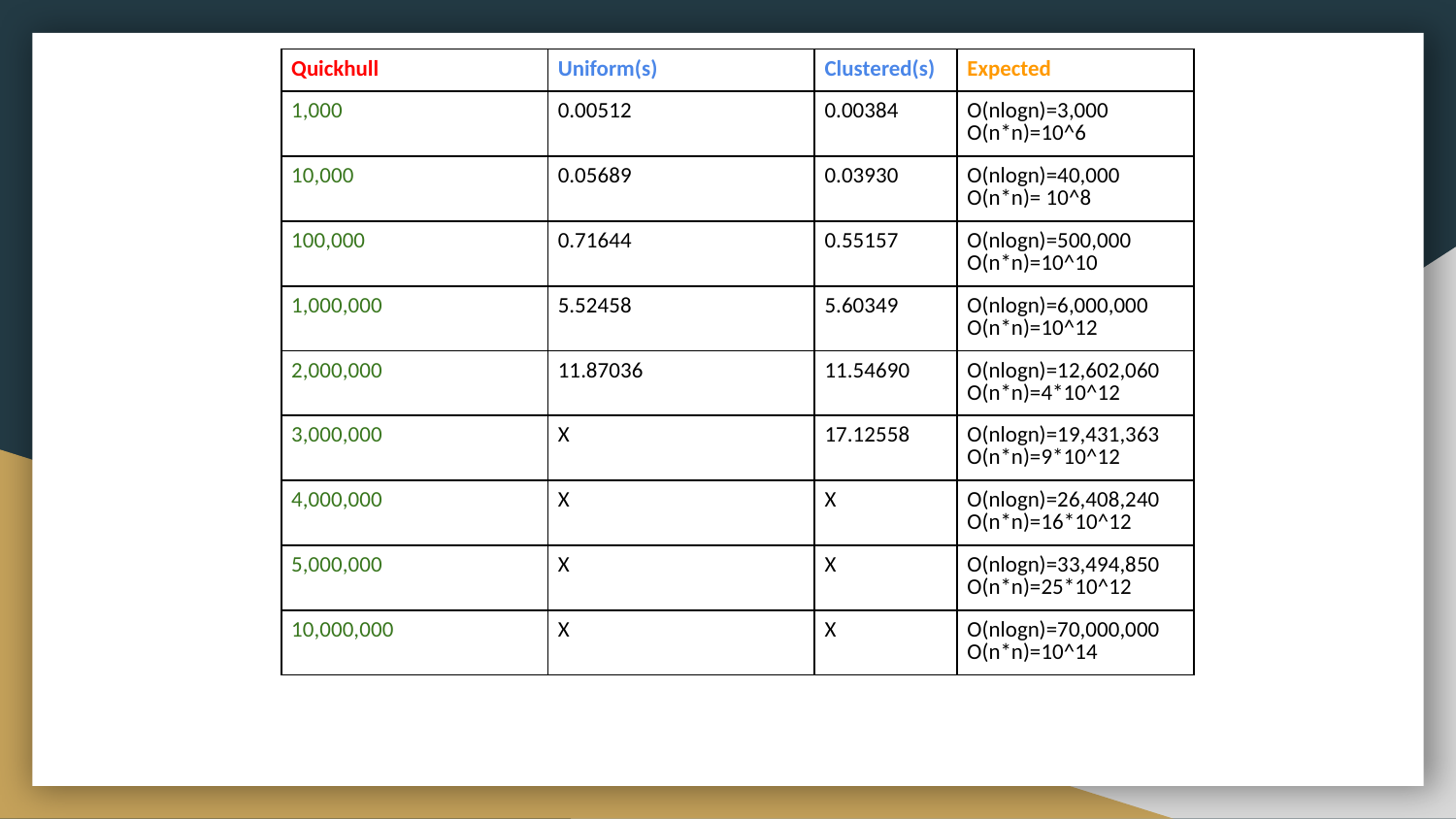

| Quickhull | Uniform(s) | Clustered(s) | Expected |
| --- | --- | --- | --- |
| 1,000 | 0.00512 | 0.00384 | O(nlogn)=3,000 O(n\*n)=10^6 |
| 10,000 | 0.05689 | 0.03930 | O(nlogn)=40,000 O(n\*n)= 10^8 |
| 100,000 | 0.71644 | 0.55157 | O(nlogn)=500,000 O(n\*n)=10^10 |
| 1,000,000 | 5.52458 | 5.60349 | O(nlogn)=6,000,000 O(n\*n)=10^12 |
| 2,000,000 | 11.87036 | 11.54690 | O(nlogn)=12,602,060 O(n\*n)=4\*10^12 |
| 3,000,000 | X | 17.12558 | O(nlogn)=19,431,363 O(n\*n)=9\*10^12 |
| 4,000,000 | X | X | O(nlogn)=26,408,240 O(n\*n)=16\*10^12 |
| 5,000,000 | X | X | O(nlogn)=33,494,850 O(n\*n)=25\*10^12 |
| 10,000,000 | X | X | O(nlogn)=70,000,000 O(n\*n)=10^14 |